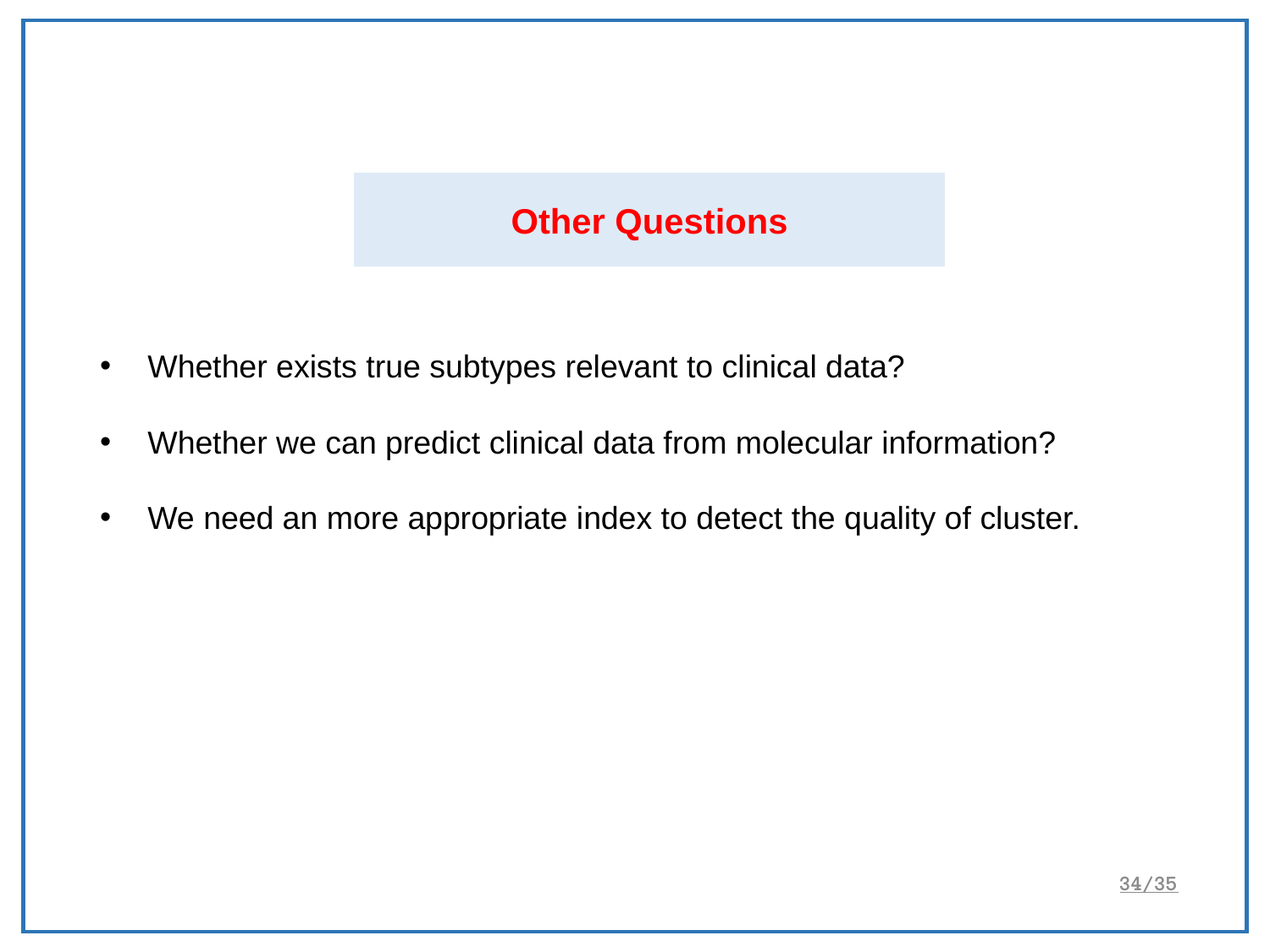

Whether exists true subtypes relevant to clinical data?
Whether we can predict clinical data from molecular information?
We need an more appropriate index to detect the quality of cluster.

Other Questions
34/35